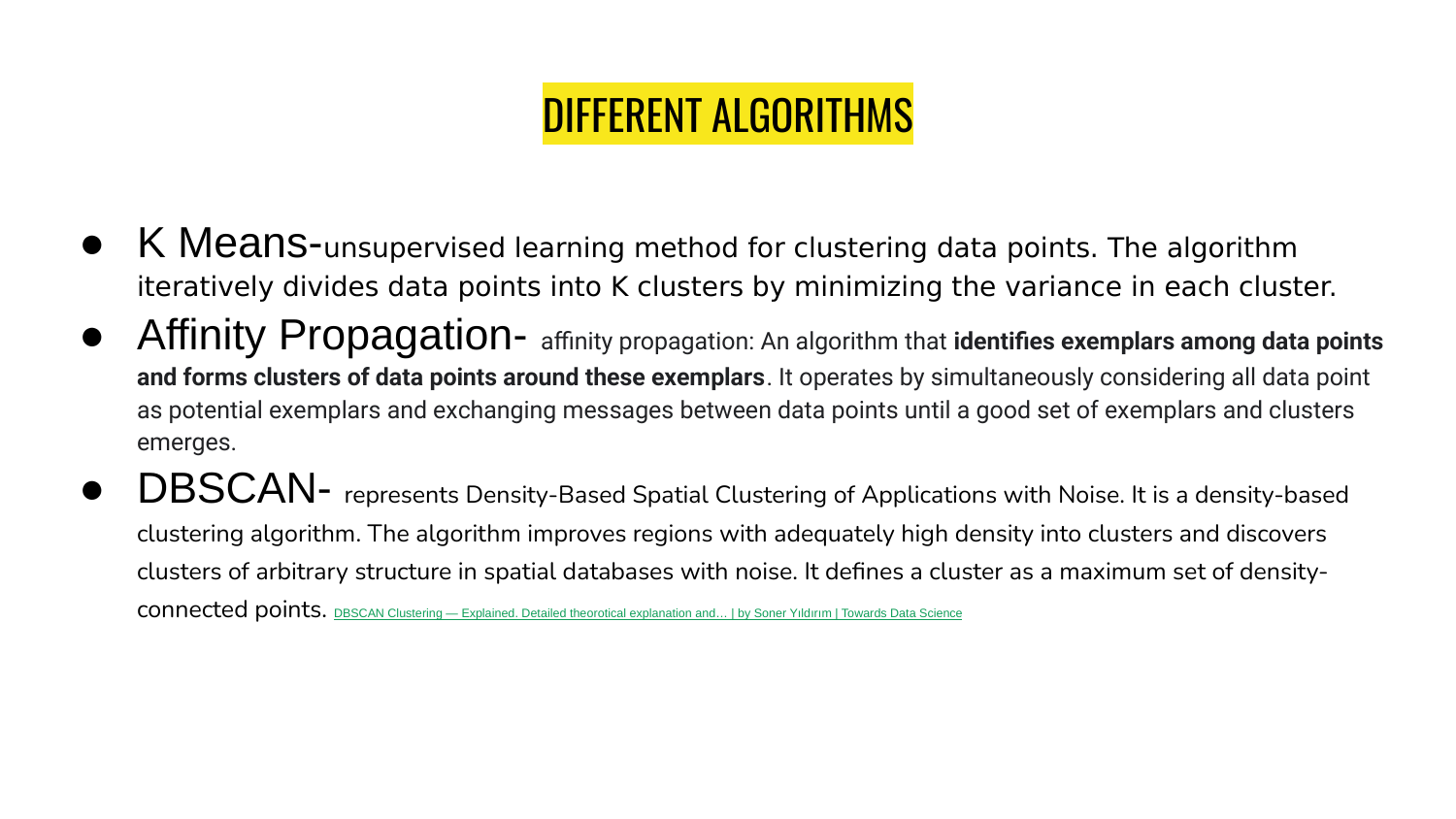

# DIFFERENT ALGORITHMS
K Means-unsupervised learning method for clustering data points. The algorithm iteratively divides data points into K clusters by minimizing the variance in each cluster.
Affinity Propagation- affinity propagation: An algorithm that identifies exemplars among data points and forms clusters of data points around these exemplars. It operates by simultaneously considering all data point as potential exemplars and exchanging messages between data points until a good set of exemplars and clusters emerges.
DBSCAN- represents Density-Based Spatial Clustering of Applications with Noise. It is a density-based clustering algorithm. The algorithm improves regions with adequately high density into clusters and discovers clusters of arbitrary structure in spatial databases with noise. It defines a cluster as a maximum set of density-connected points. DBSCAN Clustering — Explained. Detailed theorotical explanation and… | by Soner Yıldırım | Towards Data Science